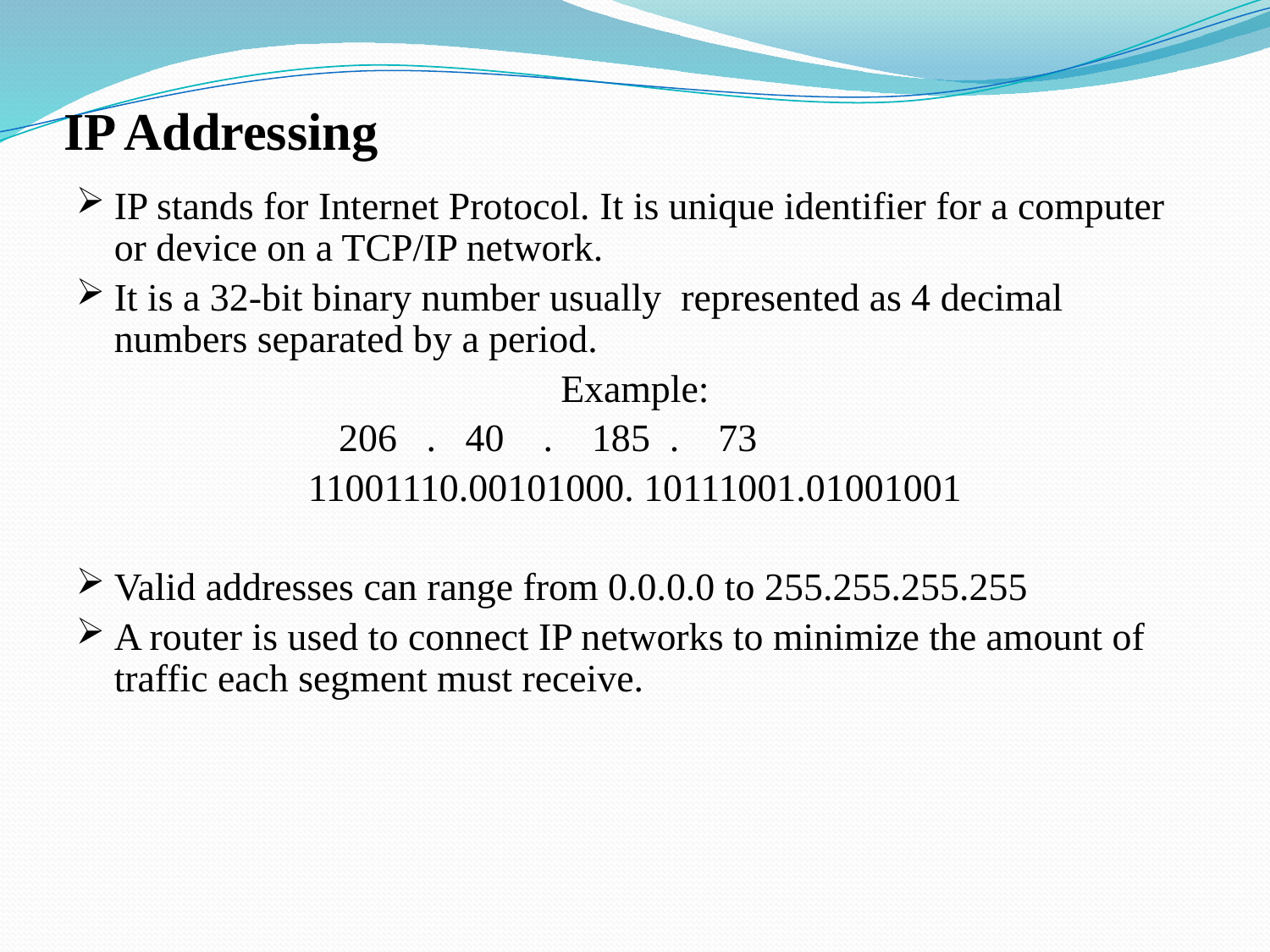

# IP Addressing
IP stands for Internet Protocol. It is unique identifier for a computer or device on a TCP/IP network.
It is a 32-bit binary number usually  represented as 4 decimal numbers separated by a period.
Example:
                           206   .   40    .    185  .    73
11001110.00101000. 10111001.01001001

Valid addresses can range from 0.0.0.0 to 255.255.255.255
A router is used to connect IP networks to minimize the amount of traffic each segment must receive.

25